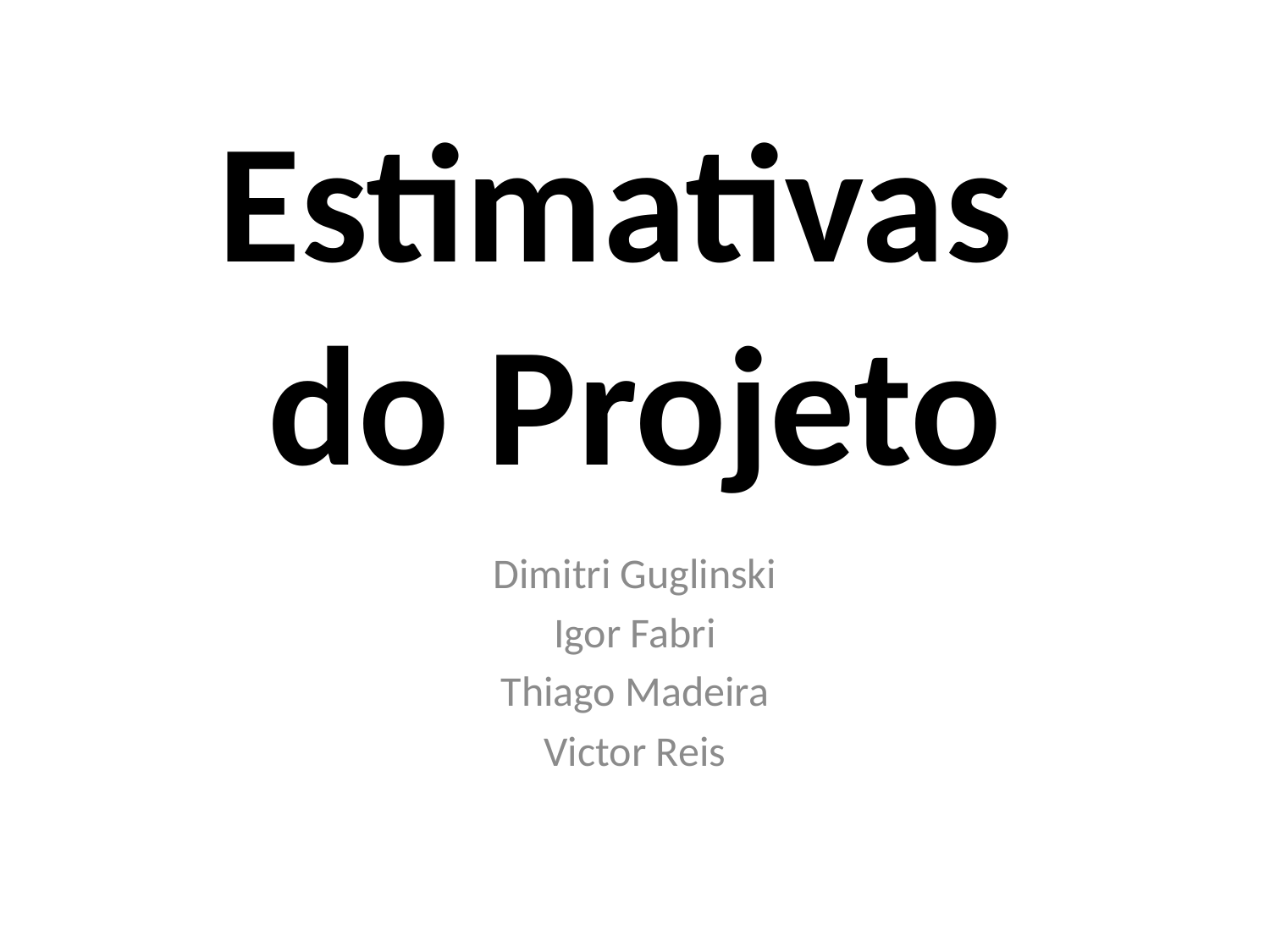

# Estimativas do Projeto
Dimitri Guglinski
Igor Fabri
Thiago Madeira
Victor Reis